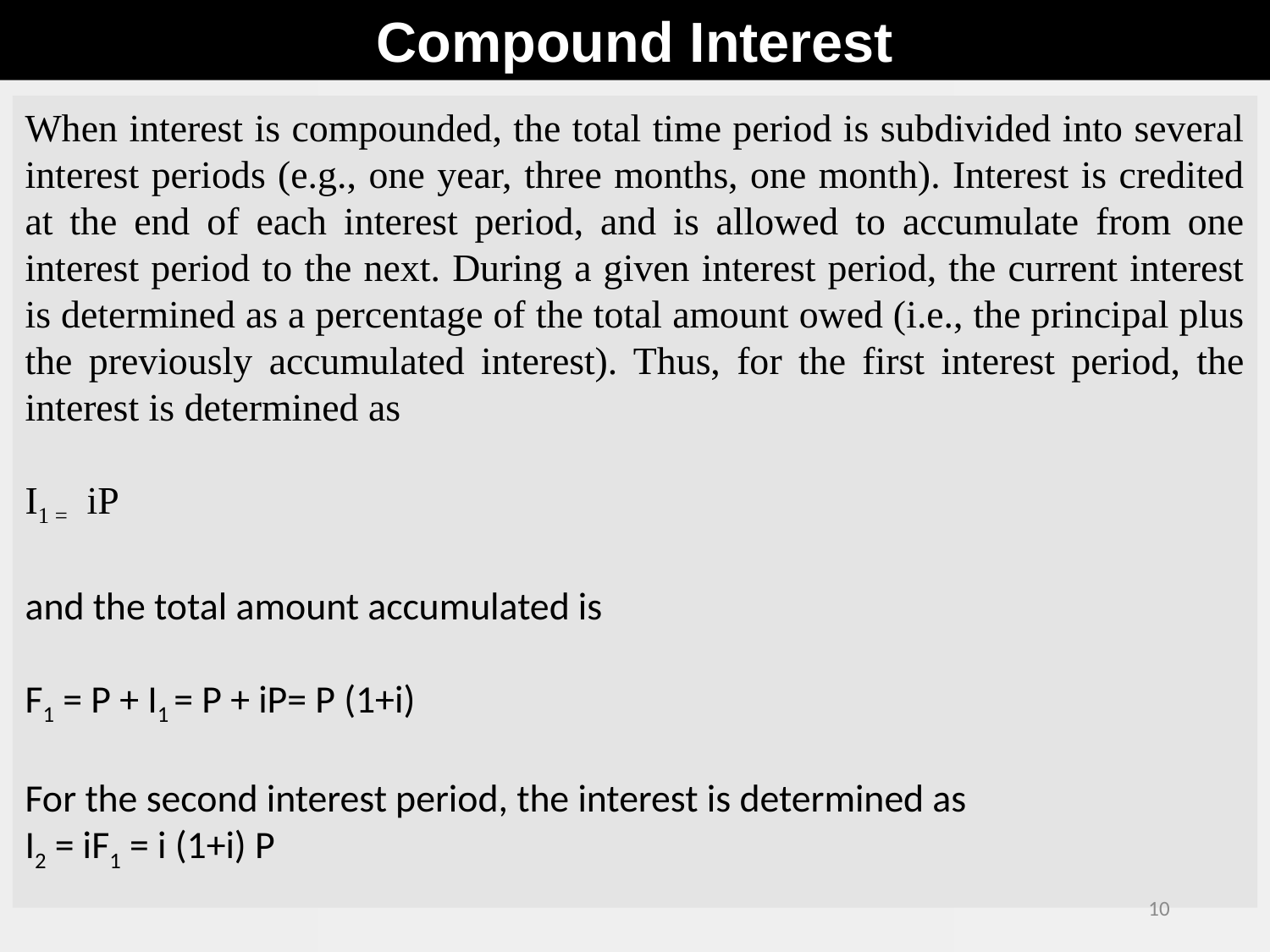

Compound Interest

When interest is compounded, the total time period is subdivided into several interest periods (e.g., one year, three months, one month). Interest is credited at the end of each interest period, and is allowed to accumulate from one interest period to the next. During a given interest period, the current interest is determined as a percentage of the total amount owed (i.e., the principal plus the previously accumulated interest). Thus, for the first interest period, the interest is determined as

I1 =  iP

and the total amount accumulated is

F1 = P + I1 = P + iP= P (1+i)

For the second interest period, the interest is determined as
I2 = iF1 = i (1+i) P
10